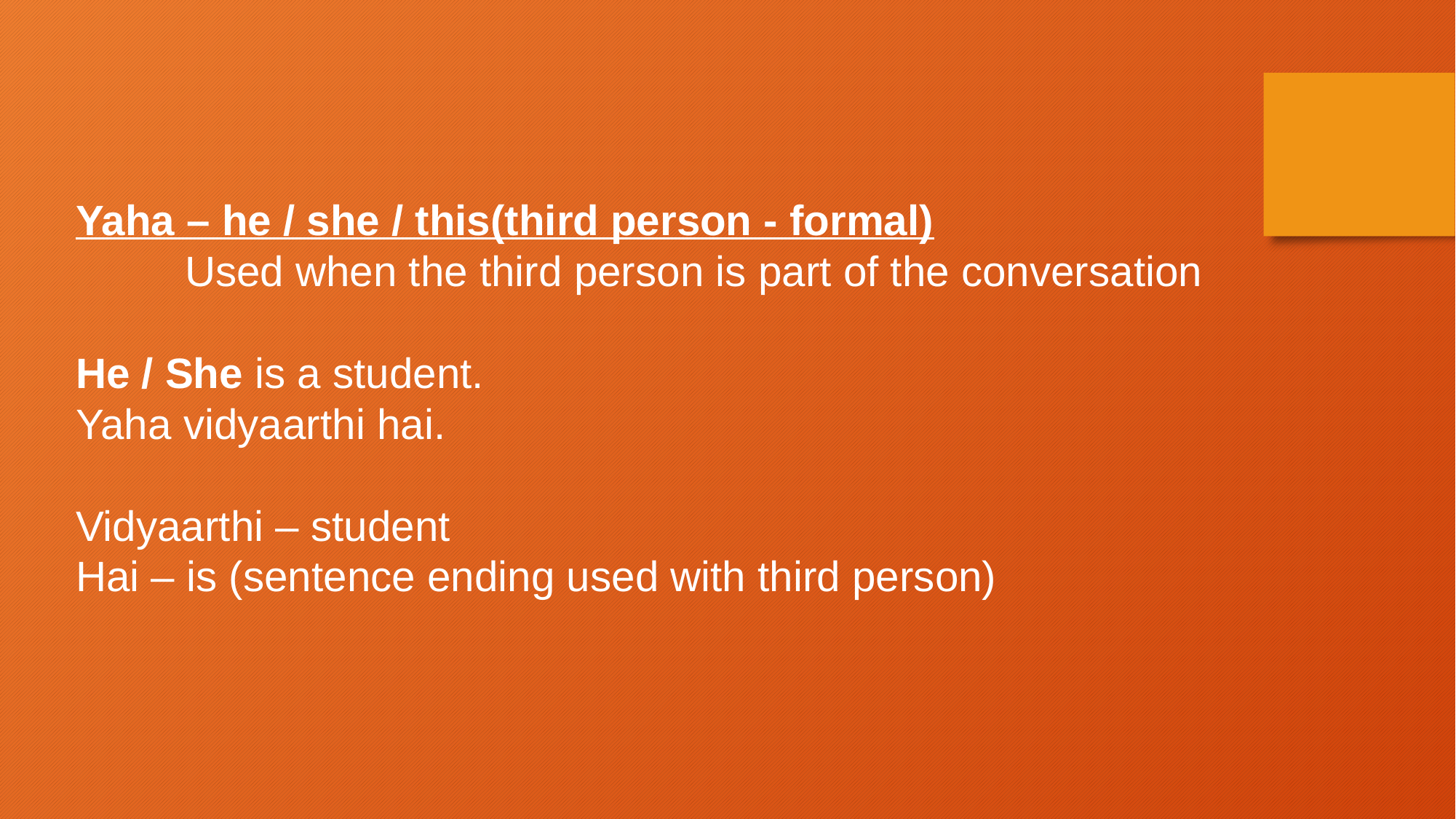

Yaha – he / she / this(third person - formal)
	Used when the third person is part of the conversation

He / She is a student.
Yaha vidyaarthi hai.

Vidyaarthi – student
Hai – is (sentence ending used with third person)